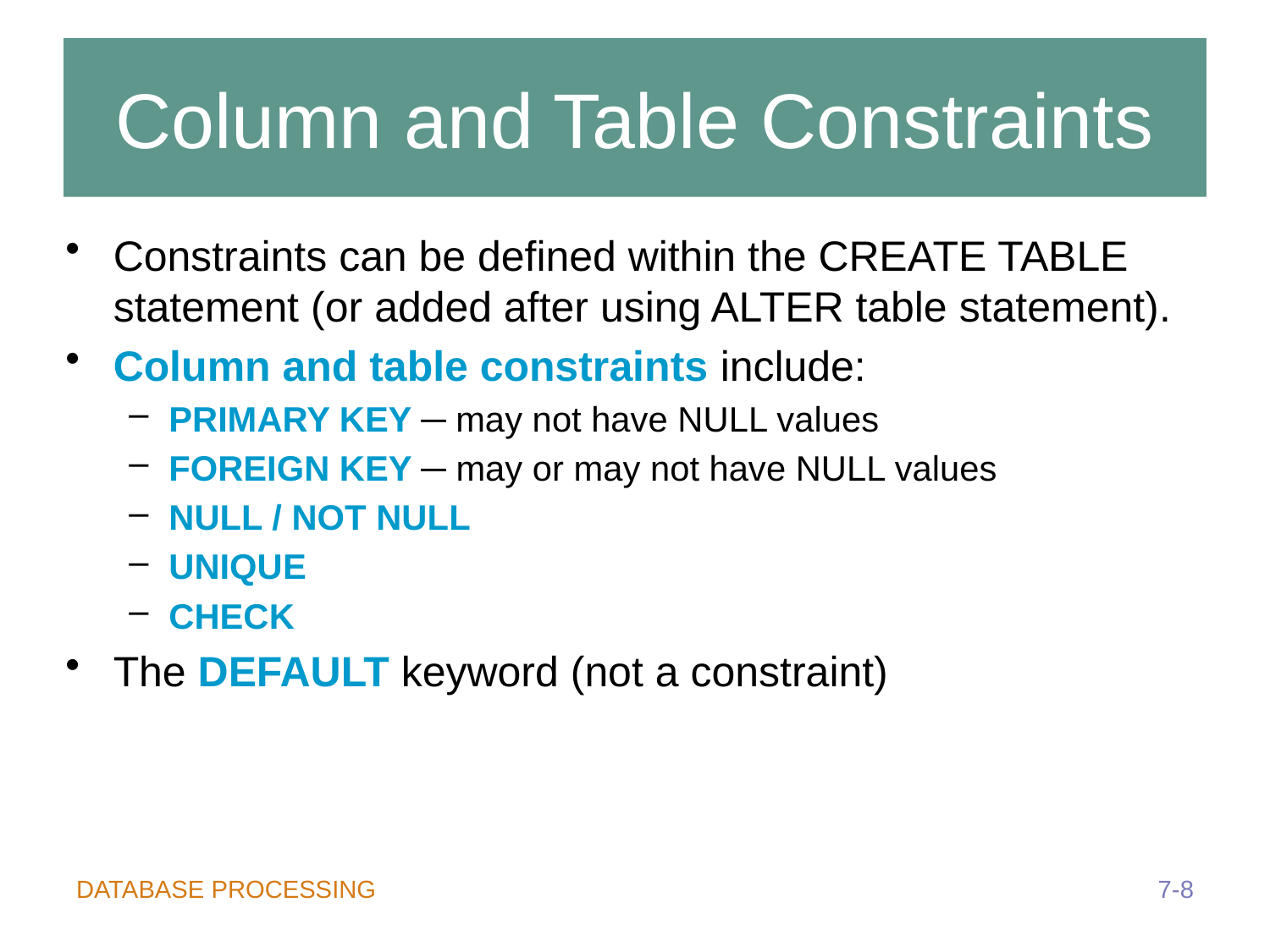

# Column and Table Constraints
Constraints can be defined within the CREATE TABLE statement (or added after using ALTER table statement).
Column and table constraints include:
PRIMARY KEY ─ may not have NULL values
FOREIGN KEY ─ may or may not have NULL values
NULL / NOT NULL
UNIQUE
CHECK
The DEFAULT keyword (not a constraint)
7-8

DATABASE PROCESSING